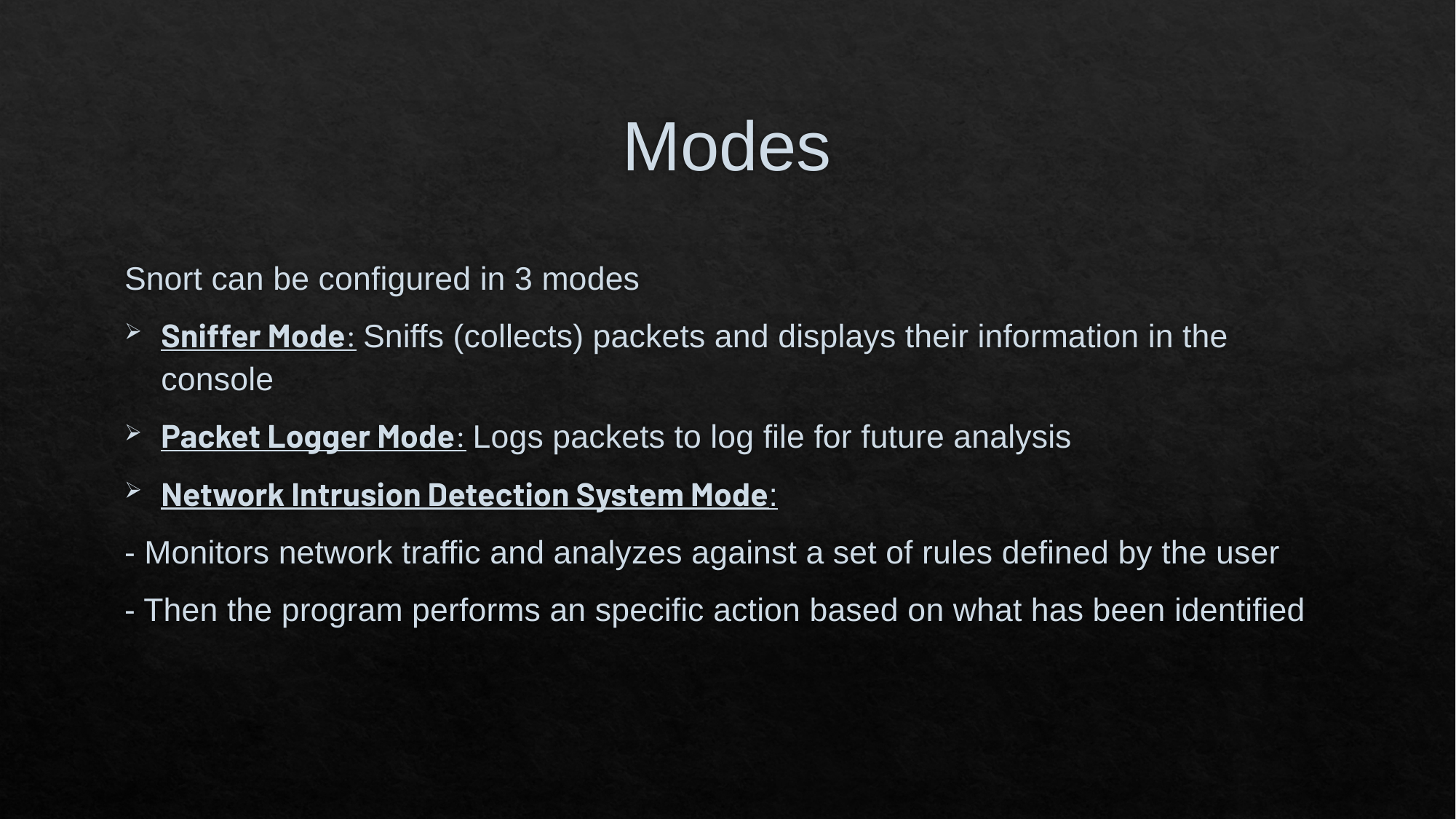

# Modes
Snort can be configured in 3 modes
Sniffer Mode: Sniffs (collects) packets and displays their information in the console
Packet Logger Mode: Logs packets to log file for future analysis
Network Intrusion Detection System Mode:
	- Monitors network traffic and analyzes against a set of rules defined by the user
	- Then the program performs an specific action based on what has been identified